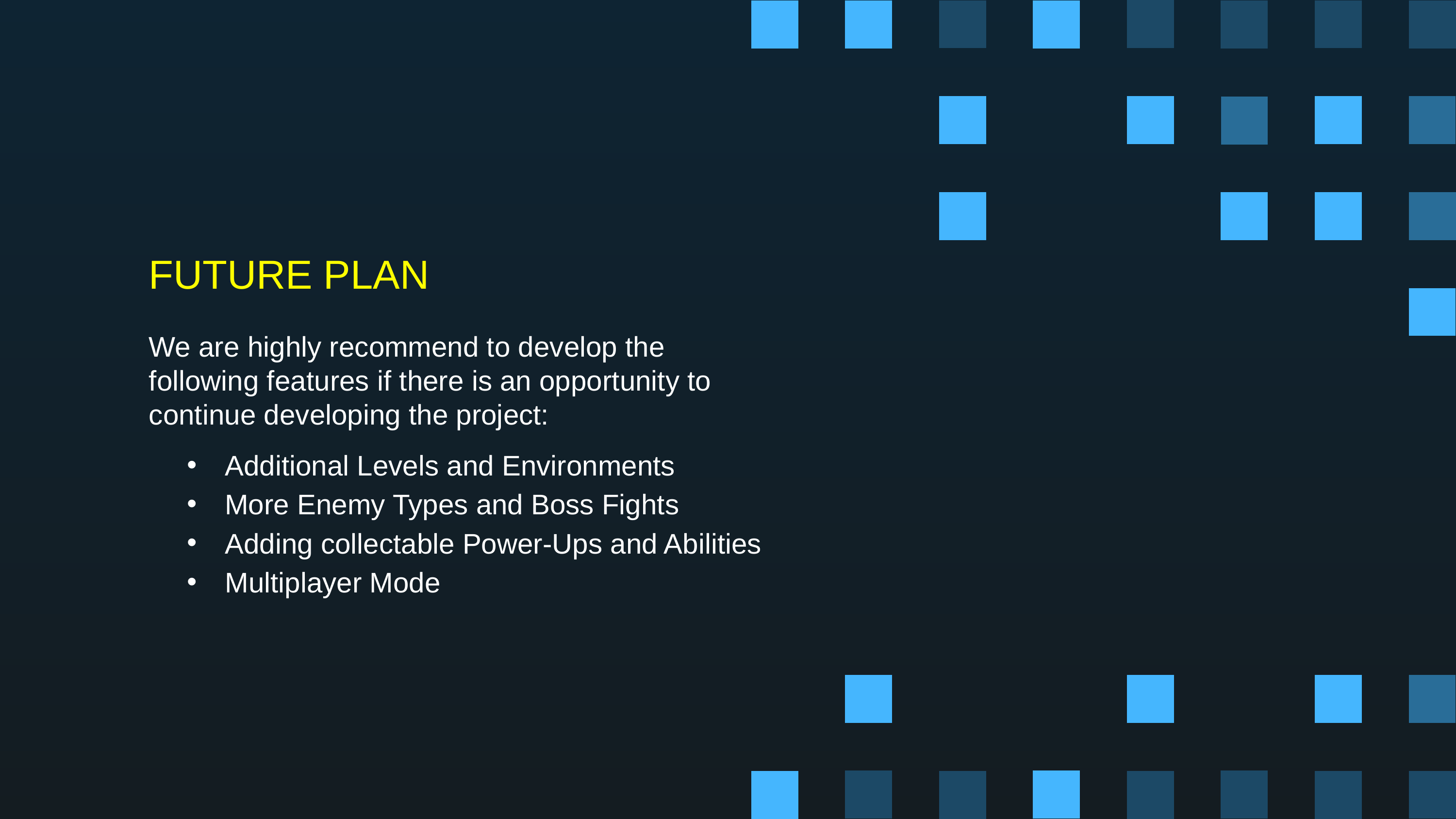

FUTURE PLAN

We are highly recommend to develop the following features if there is an opportunity to continue developing the project:
Additional Levels and Environments
More Enemy Types and Boss Fights
Adding collectable Power-Ups and Abilities
Multiplayer Mode